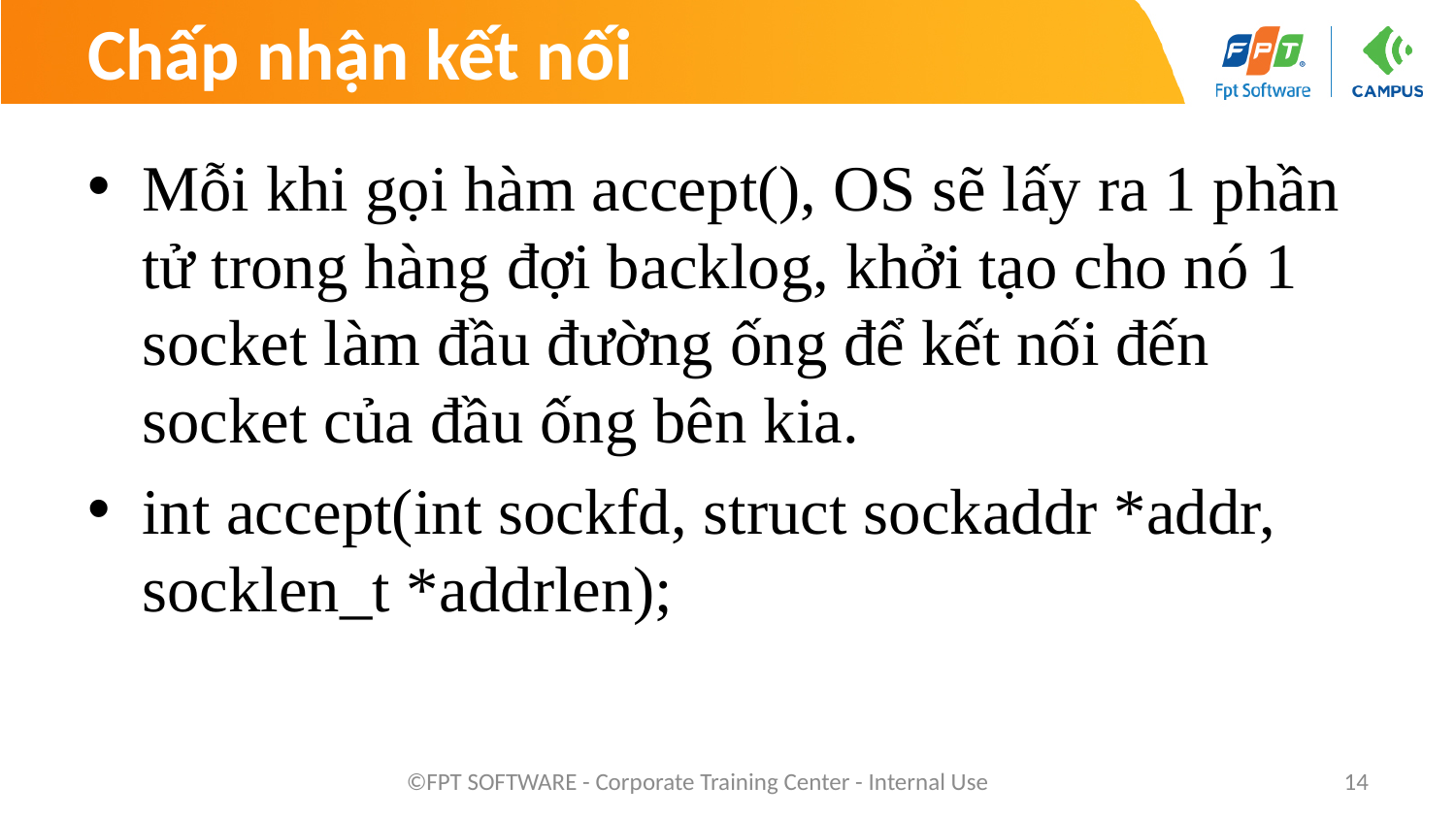

# Chấp nhận kết nối
Mỗi khi gọi hàm accept(), OS sẽ lấy ra 1 phần tử trong hàng đợi backlog, khởi tạo cho nó 1 socket làm đầu đường ống để kết nối đến socket của đầu ống bên kia.
int accept(int sockfd, struct sockaddr *addr, socklen_t *addrlen);
©FPT SOFTWARE - Corporate Training Center - Internal Use
14